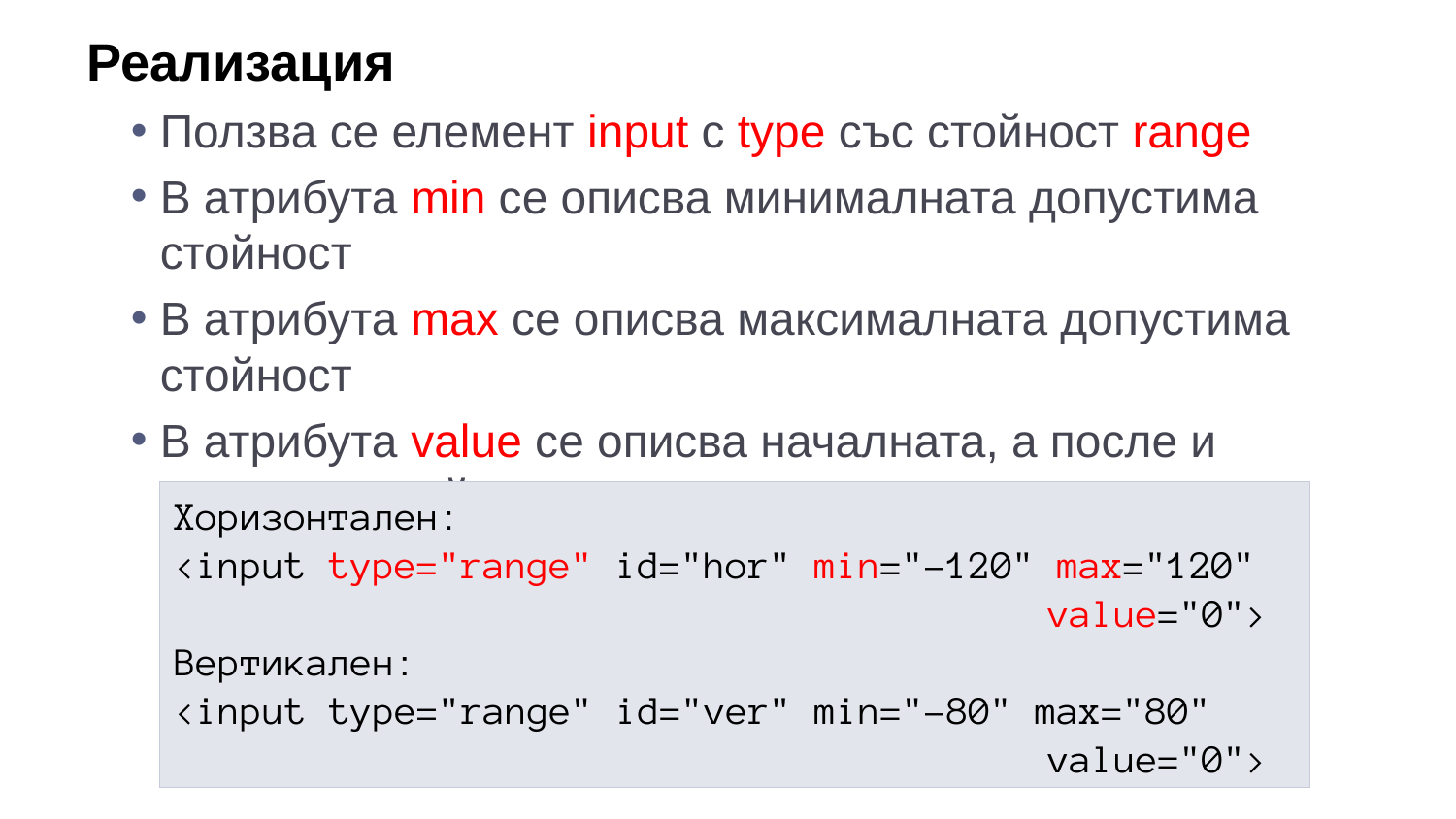

Реализация
Ползва се елемент input с type със стойност range
В атрибута min се описва минималната допустима стойност
В атрибута max се описва максималната допустима стойност
В атрибута value се описва началната, а после и текущата стойност на елемента

Хоризонтален:
<input type="range" id="hor" min="-120" max="120"
								value="0">
Вертикален:
<input type="range" id="ver" min="-80" max="80"
								value="0">